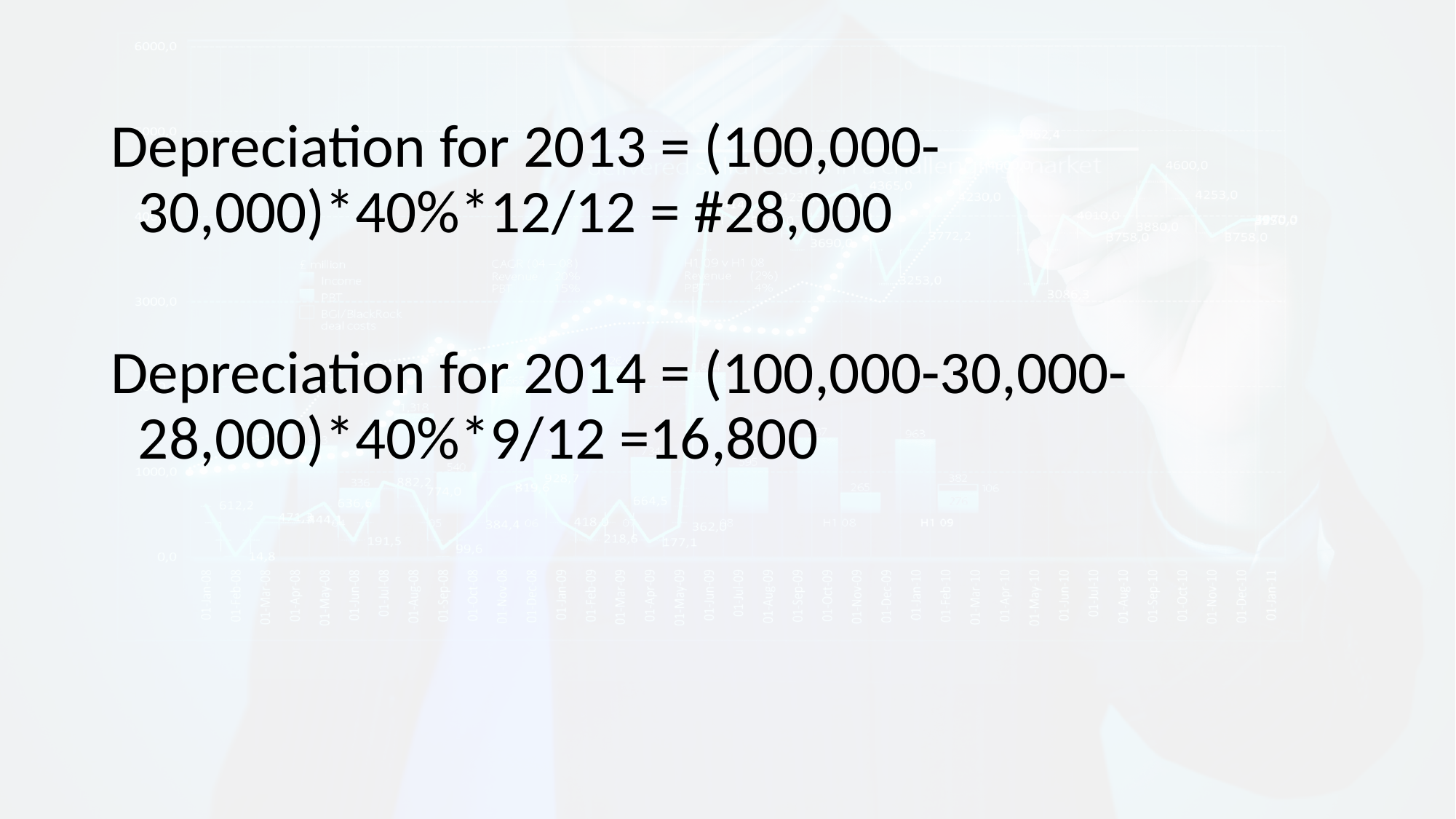

Depreciation for 2013 = (100,000- 30,000)*40%*12/12 = #28,000

Depreciation for 2014 = (100,000-30,000-28,000)*40%*9/12 =16,800